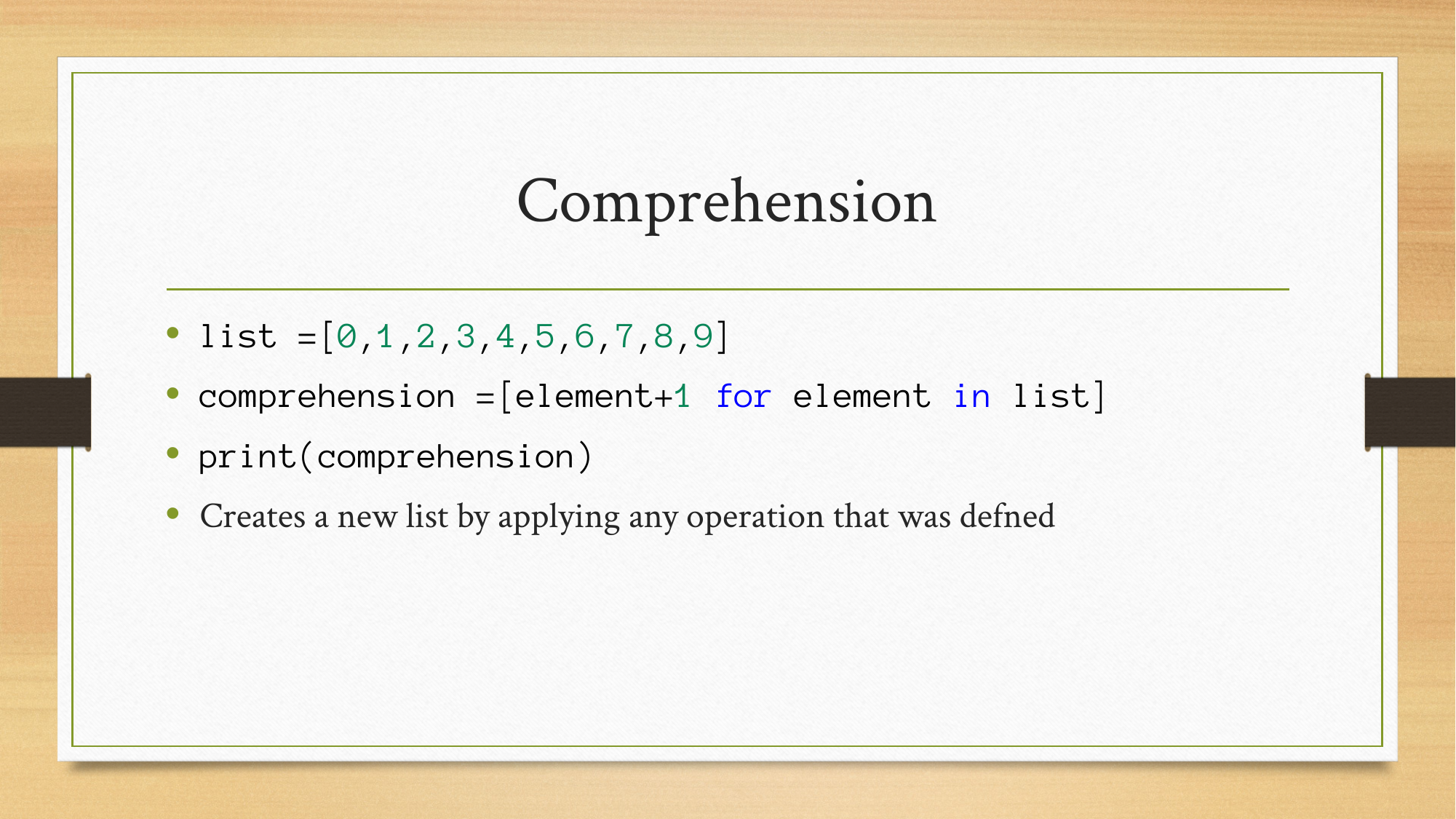

# Comprehension
list =[0,1,2,3,4,5,6,7,8,9]
comprehension =[element+1 for element in list]
print(comprehension)
Creates a new list by applying any operation that was defned